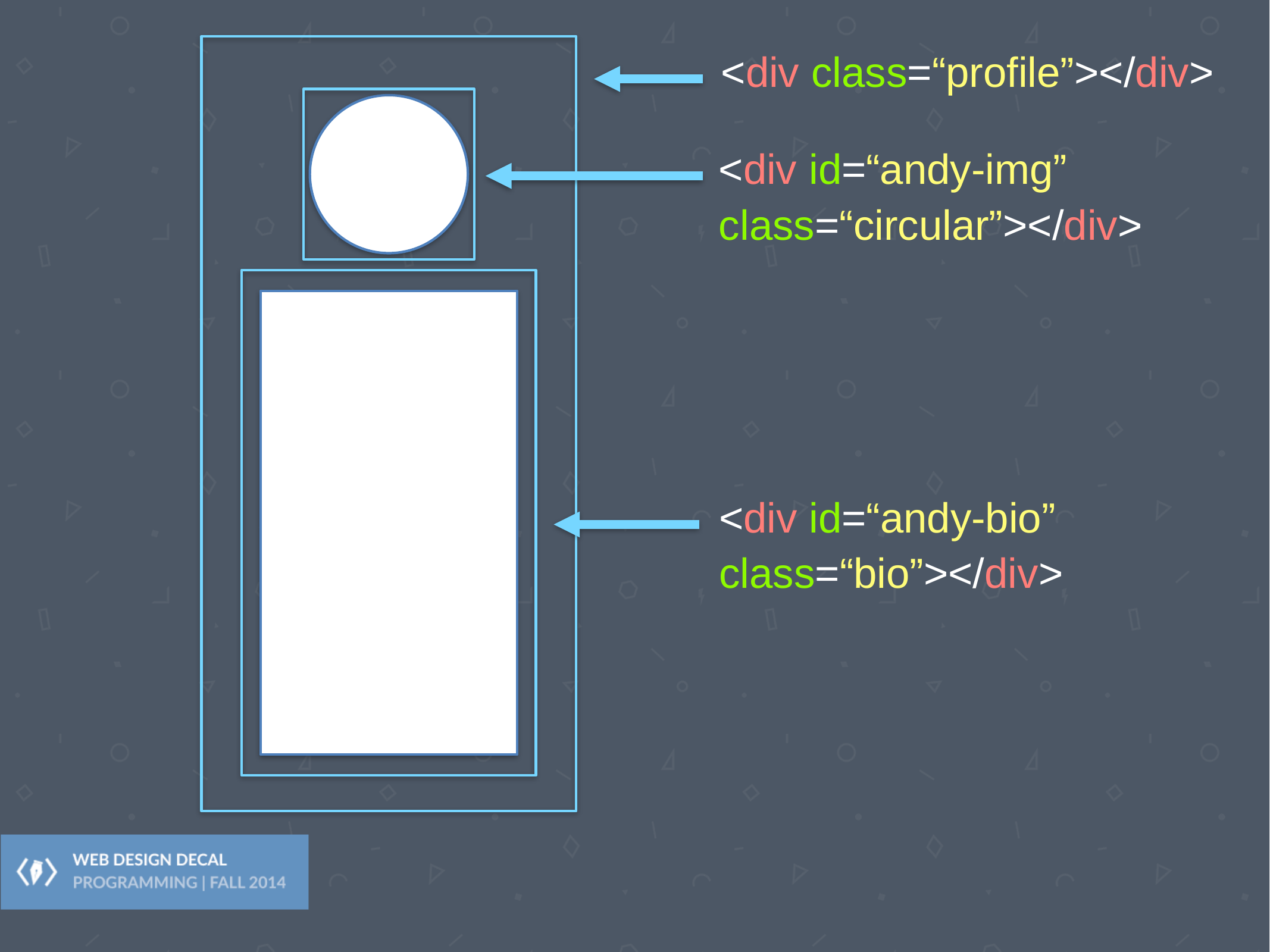

<div class=“profile”></div>

<div id=“andy-img”
class=“circular”></div>

<div id=“andy-bio”
class=“bio”></div>